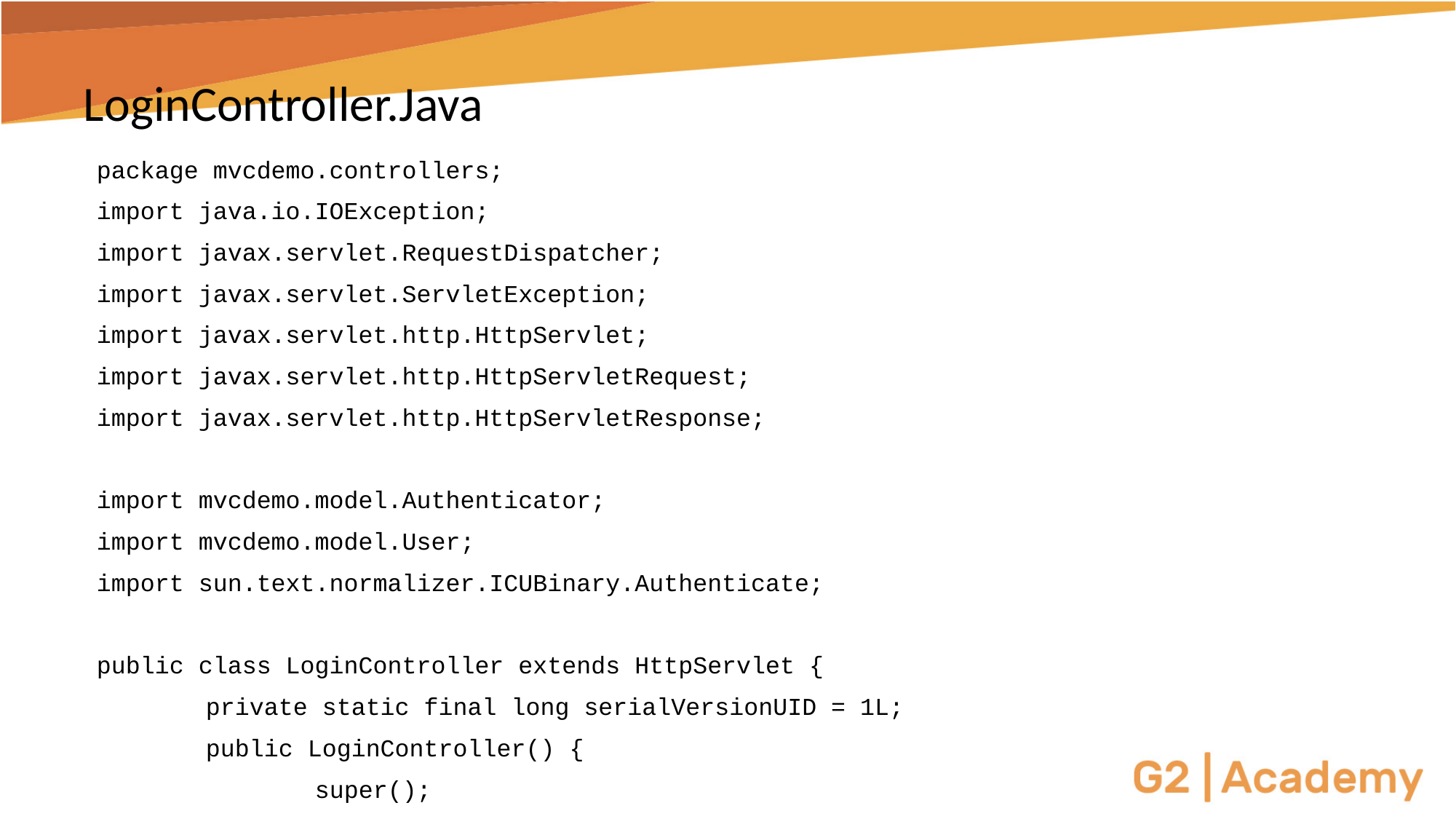

# LoginController.Java
package mvcdemo.controllers;
import java.io.IOException;
import javax.servlet.RequestDispatcher;
import javax.servlet.ServletException;
import javax.servlet.http.HttpServlet;
import javax.servlet.http.HttpServletRequest;
import javax.servlet.http.HttpServletResponse;

import mvcdemo.model.Authenticator;
import mvcdemo.model.User;
import sun.text.normalizer.ICUBinary.Authenticate;

public class LoginController extends HttpServlet {
	private static final long serialVersionUID = 1L;
	public LoginController() {
		super();
	}